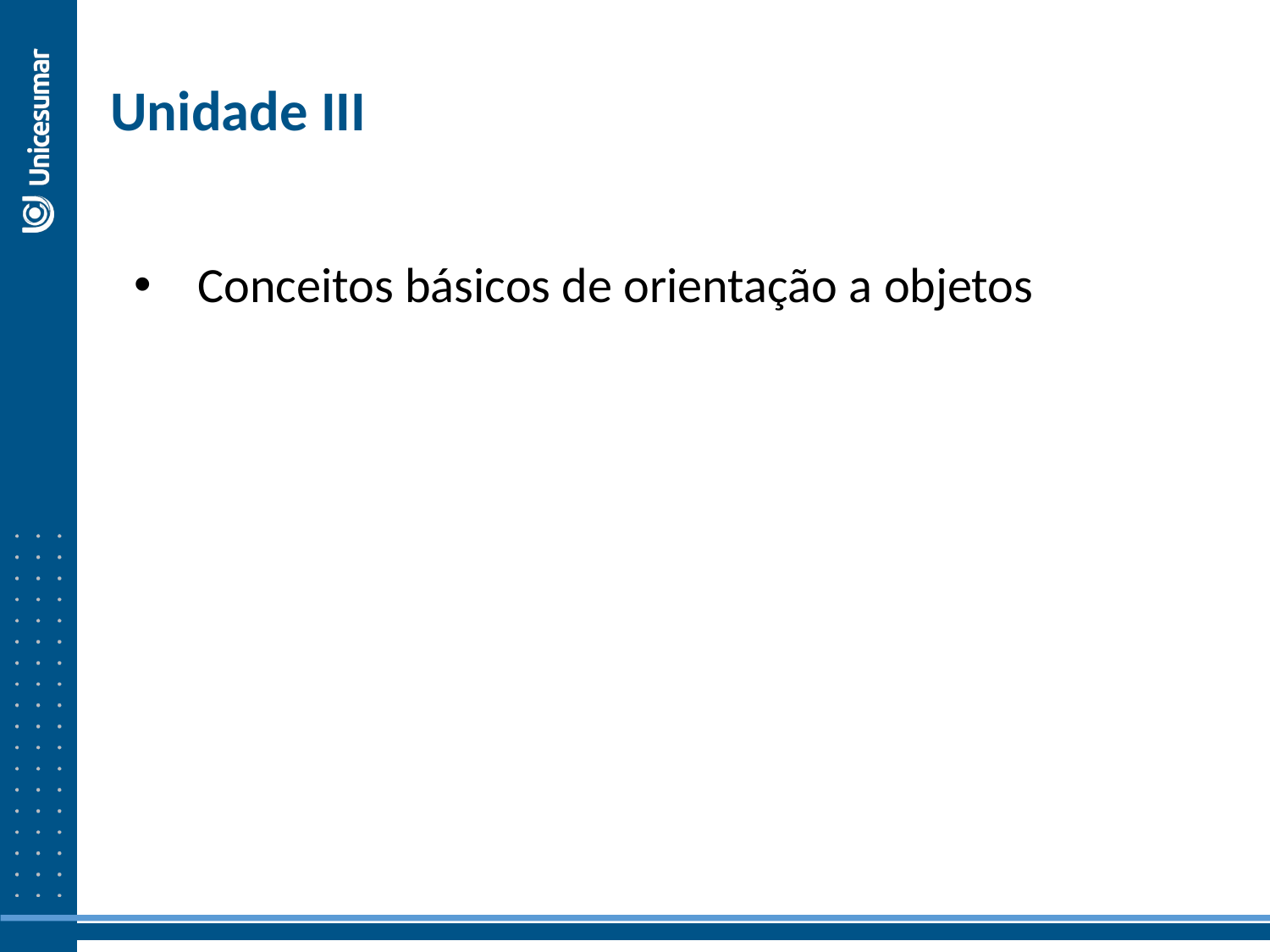

Unidade III
Conceitos básicos de orientação a objetos